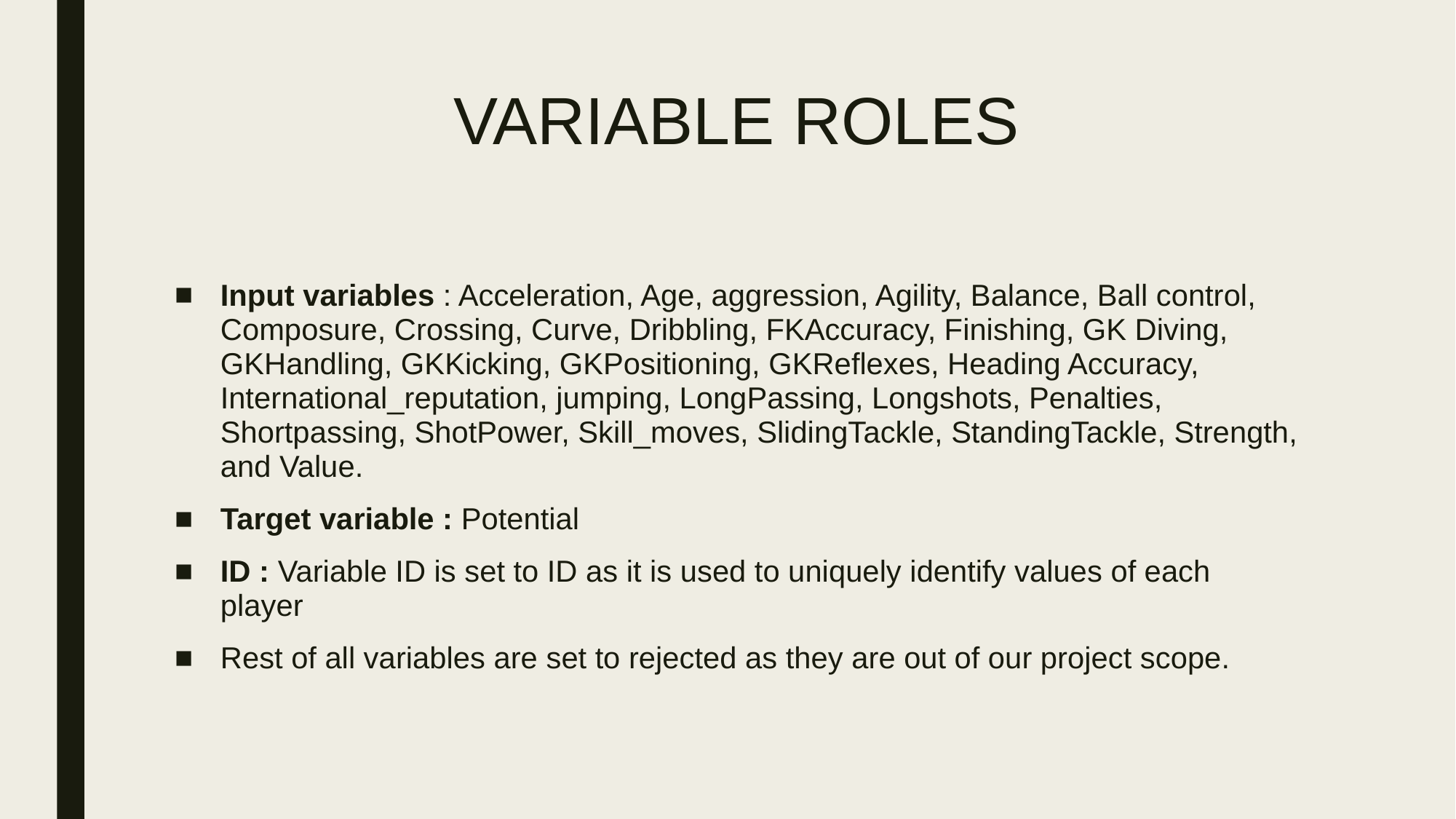

# VARIABLE ROLES
Input variables : Acceleration, Age, aggression, Agility, Balance, Ball control, Composure, Crossing, Curve, Dribbling, FKAccuracy, Finishing, GK Diving, GKHandling, GKKicking, GKPositioning, GKReflexes, Heading Accuracy, International_reputation, jumping, LongPassing, Longshots, Penalties, Shortpassing, ShotPower, Skill_moves, SlidingTackle, StandingTackle, Strength, and Value.
Target variable : Potential
ID : Variable ID is set to ID as it is used to uniquely identify values of each player
Rest of all variables are set to rejected as they are out of our project scope.